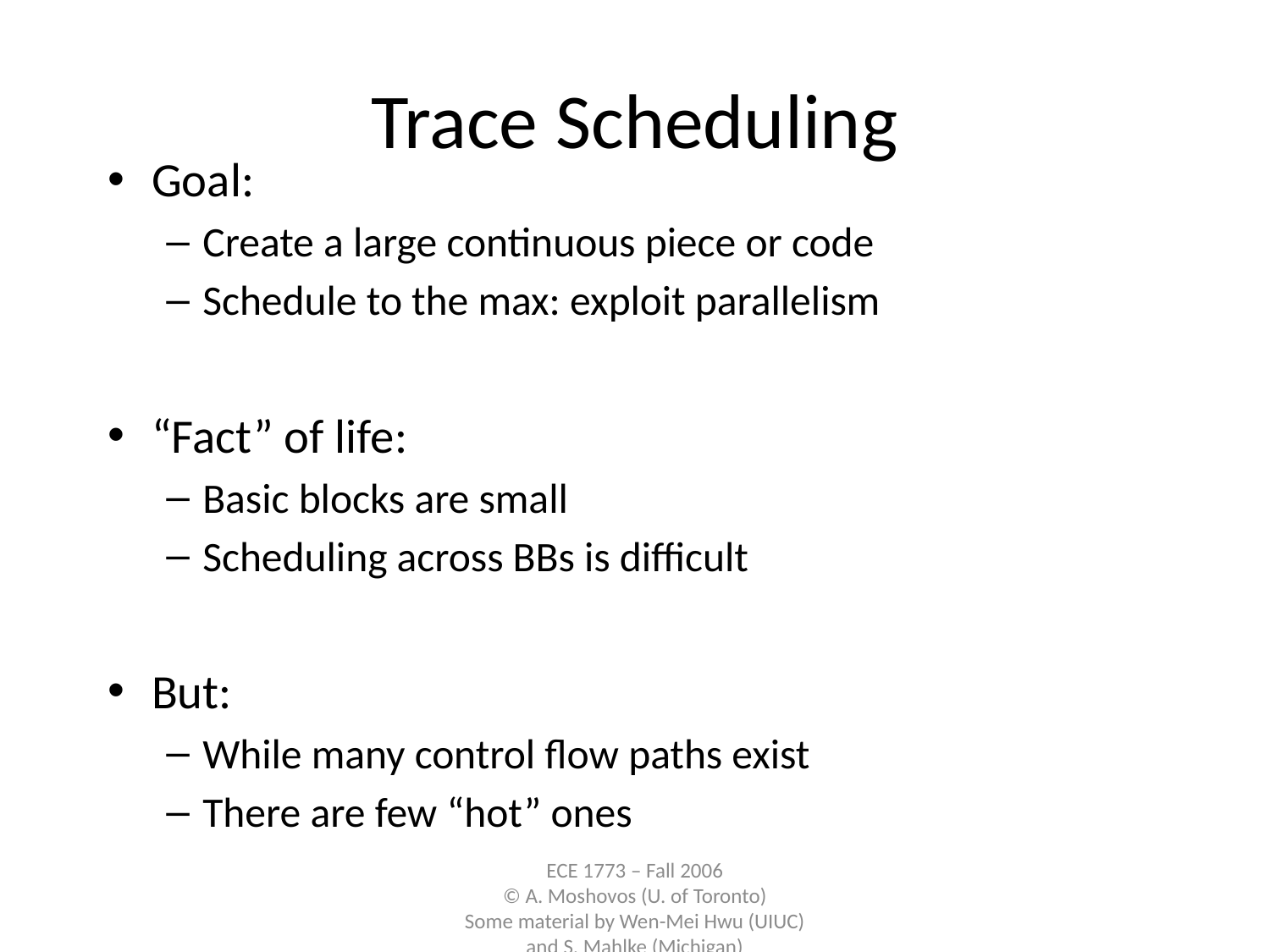

# Trace Scheduling
Goal:
Create a large continuous piece or code
Schedule to the max: exploit parallelism

“Fact” of life:
Basic blocks are small
Scheduling across BBs is difficult

But:
While many control flow paths exist
There are few “hot” ones
ECE 1773 – Fall 2006
© A. Moshovos (U. of Toronto)
Some material by Wen-Mei Hwu (UIUC) and S. Mahlke (Michigan)